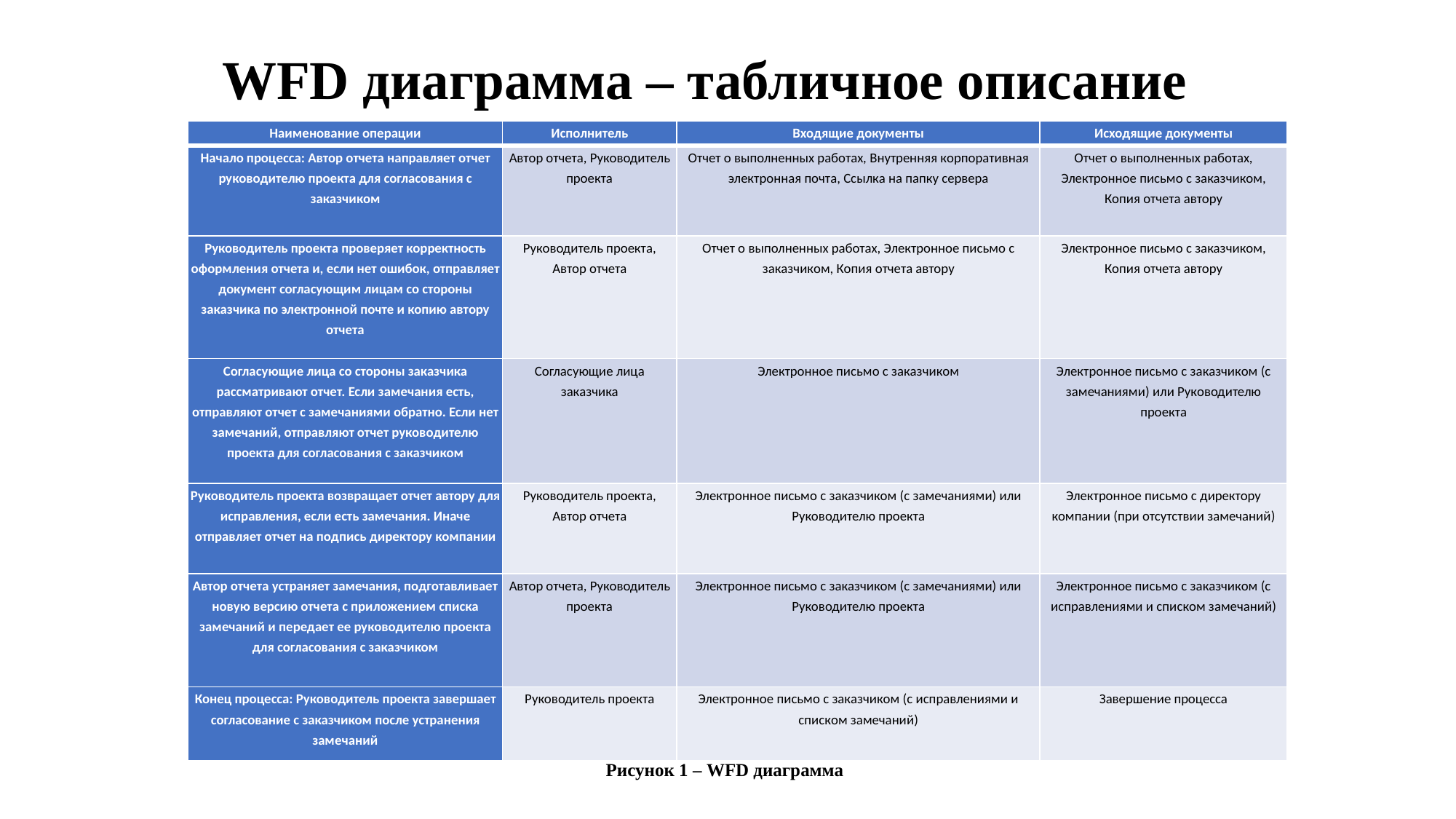

# WFD диаграмма – табличное описание
| Наименование операции | Исполнитель | Входящие документы | Исходящие документы |
| --- | --- | --- | --- |
| Начало процесса: Автор отчета направляет отчет руководителю проекта для согласования с заказчиком | Автор отчета, Руководитель проекта | Отчет о выполненных работах, Внутренняя корпоративная электронная почта, Ссылка на папку сервера | Отчет о выполненных работах, Электронное письмо с заказчиком, Копия отчета автору |
| Руководитель проекта проверяет корректность оформления отчета и, если нет ошибок, отправляет документ согласующим лицам со стороны заказчика по электронной почте и копию автору отчета | Руководитель проекта, Автор отчета | Отчет о выполненных работах, Электронное письмо с заказчиком, Копия отчета автору | Электронное письмо с заказчиком, Копия отчета автору |
| Согласующие лица со стороны заказчика рассматривают отчет. Если замечания есть, отправляют отчет с замечаниями обратно. Если нет замечаний, отправляют отчет руководителю проекта для согласования с заказчиком | Согласующие лица заказчика | Электронное письмо с заказчиком | Электронное письмо с заказчиком (с замечаниями) или Руководителю проекта |
| Руководитель проекта возвращает отчет автору для исправления, если есть замечания. Иначе отправляет отчет на подпись директору компании | Руководитель проекта, Автор отчета | Электронное письмо с заказчиком (с замечаниями) или Руководителю проекта | Электронное письмо с директору компании (при отсутствии замечаний) |
| Автор отчета устраняет замечания, подготавливает новую версию отчета с приложением списка замечаний и передает ее руководителю проекта для согласования с заказчиком | Автор отчета, Руководитель проекта | Электронное письмо с заказчиком (с замечаниями) или Руководителю проекта | Электронное письмо с заказчиком (с исправлениями и списком замечаний) |
| Конец процесса: Руководитель проекта завершает согласование с заказчиком после устранения замечаний | Руководитель проекта | Электронное письмо с заказчиком (с исправлениями и списком замечаний) | Завершение процесса |
Рисунок 1 – WFD диаграмма